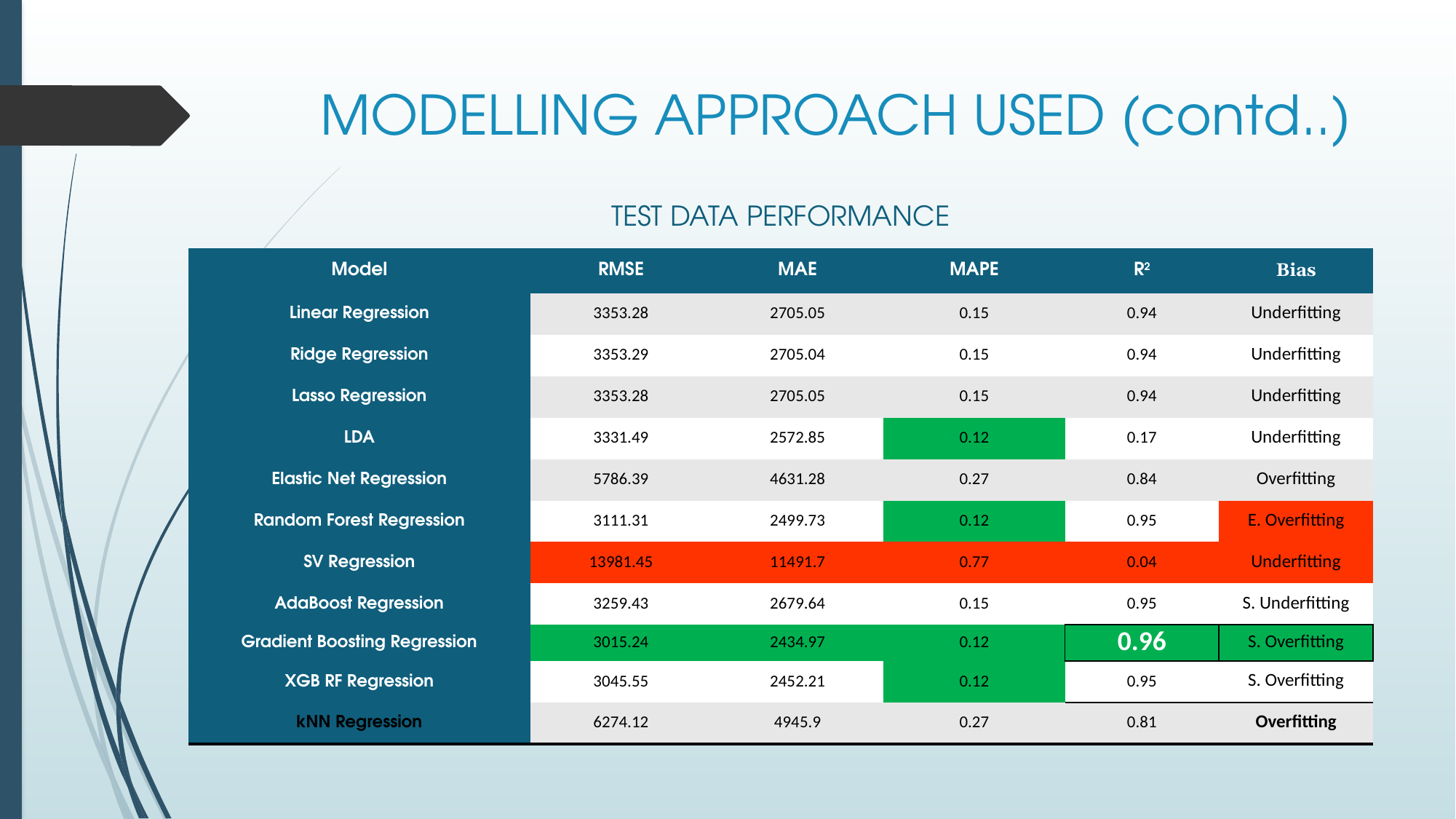

# MODELLING APPROACH USED (contd..)
TEST DATA PERFORMANCE
| Model | RMSE | MAE | MAPE | R2 | Bias |
| --- | --- | --- | --- | --- | --- |
| Linear Regression | 3353.28 | 2705.05 | 0.15 | 0.94 | Underfitting |
| Ridge Regression | 3353.29 | 2705.04 | 0.15 | 0.94 | Underfitting |
| Lasso Regression | 3353.28 | 2705.05 | 0.15 | 0.94 | Underfitting |
| LDA | 3331.49 | 2572.85 | 0.12 | 0.17 | Underfitting |
| Elastic Net Regression | 5786.39 | 4631.28 | 0.27 | 0.84 | Overfitting |
| Random Forest Regression | 3111.31 | 2499.73 | 0.12 | 0.95 | E. Overfitting |
| SV Regression | 13981.45 | 11491.7 | 0.77 | 0.04 | Underfitting |
| AdaBoost Regression | 3259.43 | 2679.64 | 0.15 | 0.95 | S. Underfitting |
| Gradient Boosting Regression | 3015.24 | 2434.97 | 0.12 | 0.96 | S. Overfitting |
| XGB RF Regression | 3045.55 | 2452.21 | 0.12 | 0.95 | S. Overfitting |
| kNN Regression | 6274.12 | 4945.9 | 0.27 | 0.81 | Overfitting |